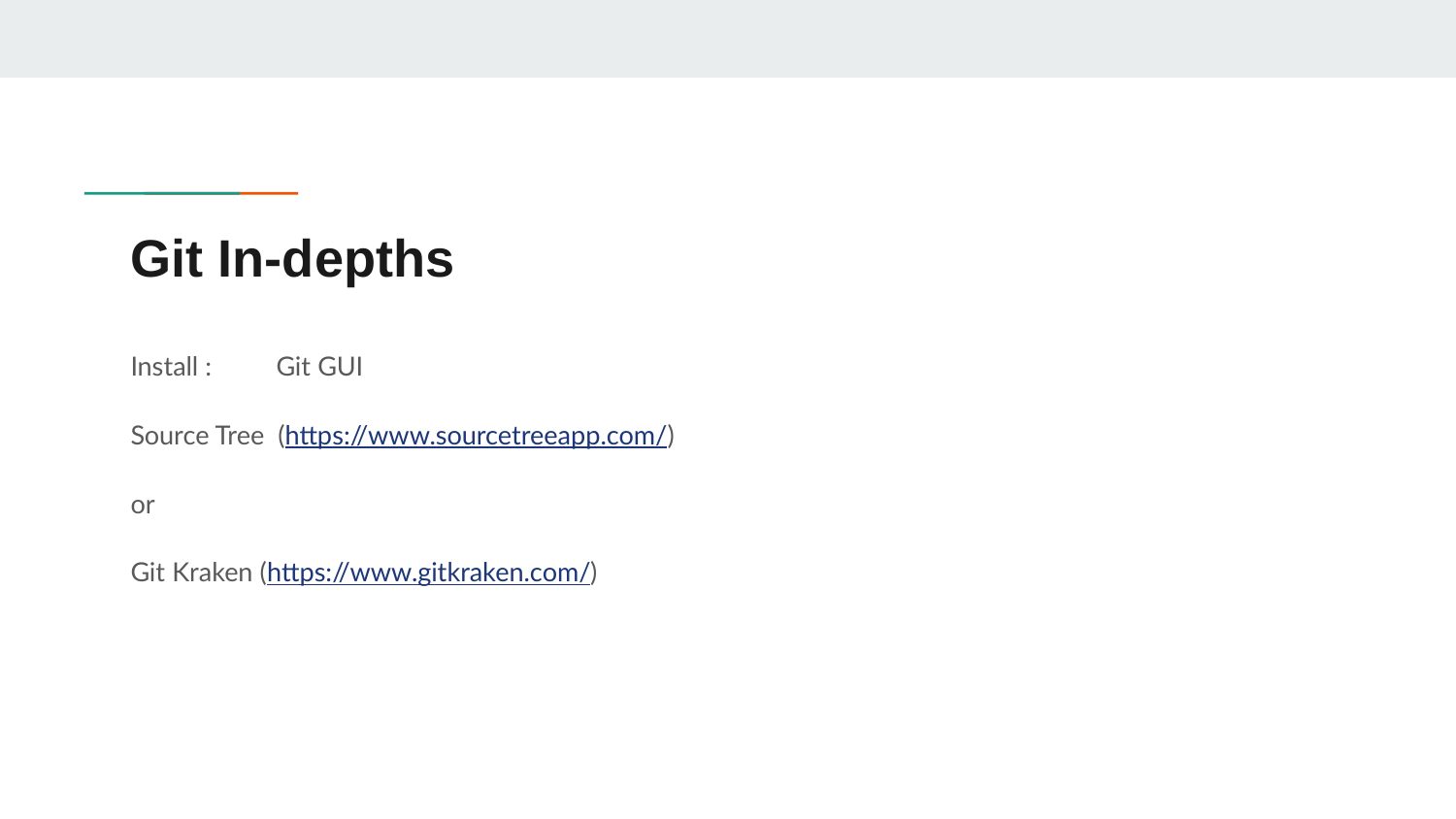

# Git In-depths
Install : 	Git GUI
Source Tree  (https://www.sourcetreeapp.com/)
or
Git Kraken (https://www.gitkraken.com/)